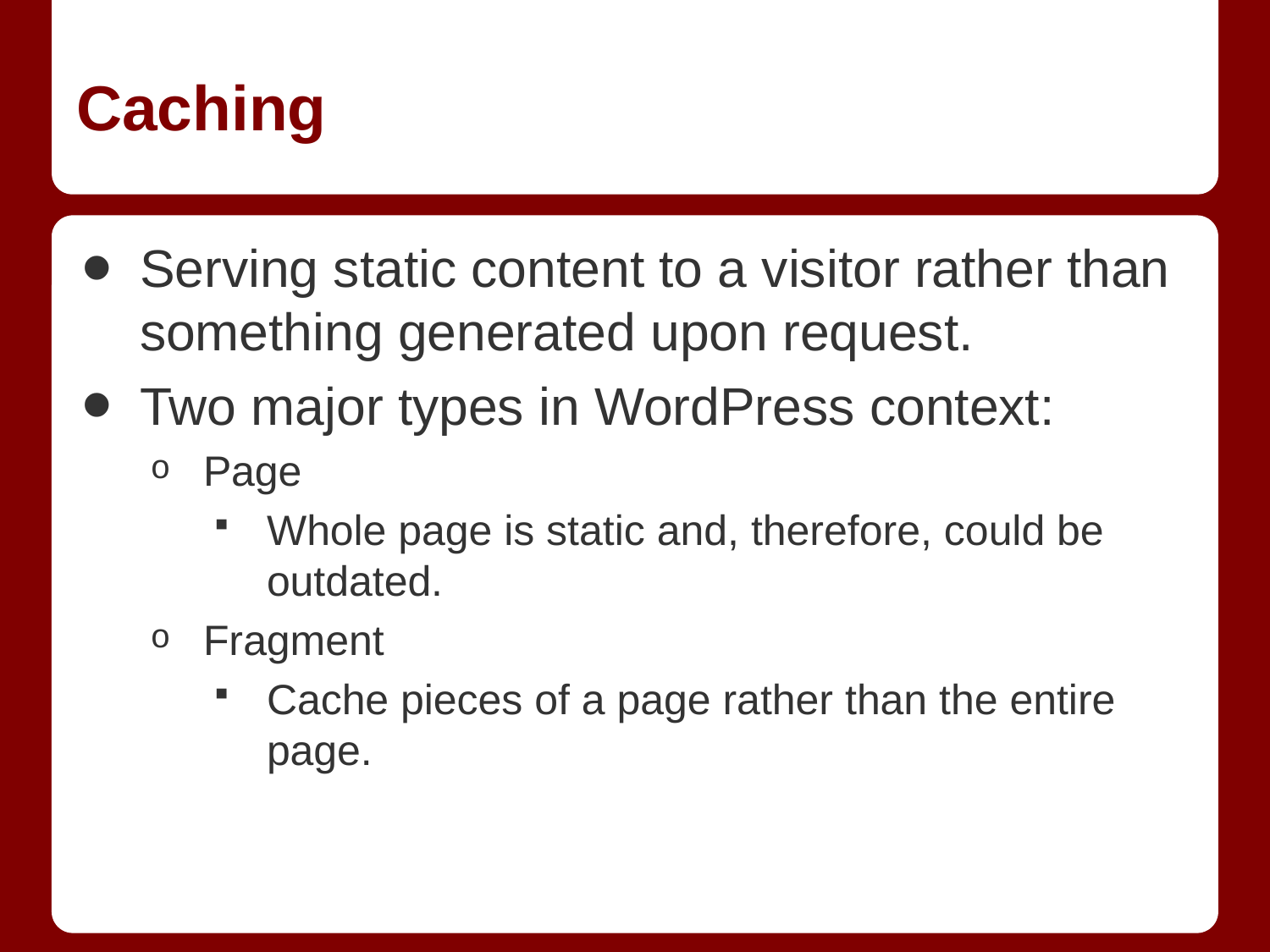

# Caching
Serving static content to a visitor rather than something generated upon request.
Two major types in WordPress context:
Page
Whole page is static and, therefore, could be outdated.
Fragment
Cache pieces of a page rather than the entire page.